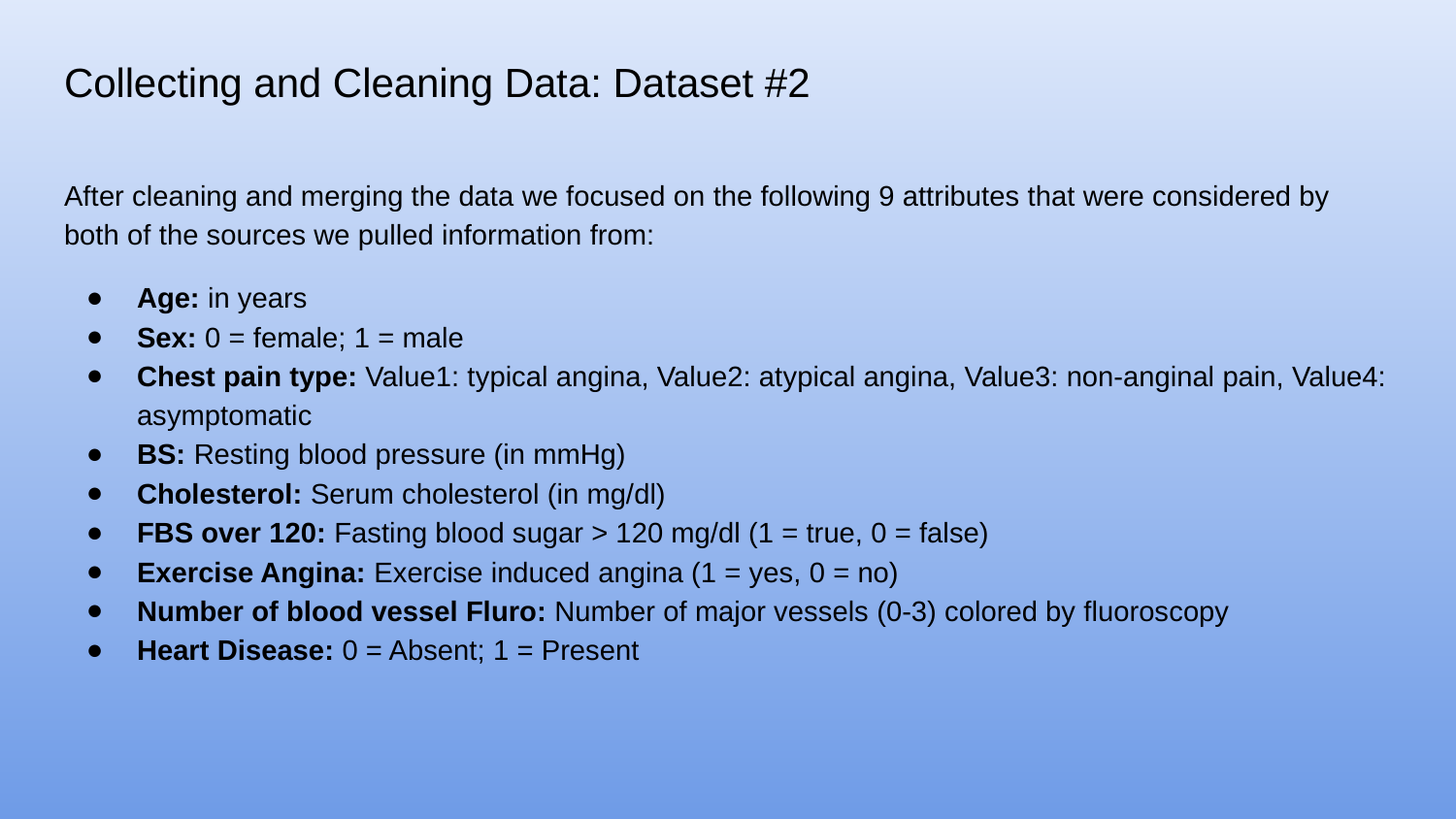

# Collecting and Cleaning Data: Dataset #2
After cleaning and merging the data we focused on the following 9 attributes that were considered by both of the sources we pulled information from:
Age: in years
Sex: 0 = female; 1 = male
Chest pain type: Value1: typical angina, Value2: atypical angina, Value3: non-anginal pain, Value4: asymptomatic
BS: Resting blood pressure (in mmHg)
Cholesterol: Serum cholesterol (in mg/dl)
FBS over 120: Fasting blood sugar > 120 mg/dl (1 = true, 0 = false)
Exercise Angina: Exercise induced angina (1 = yes, 0 = no)
Number of blood vessel Fluro: Number of major vessels (0-3) colored by fluoroscopy
Heart Disease: 0 = Absent; 1 = Present